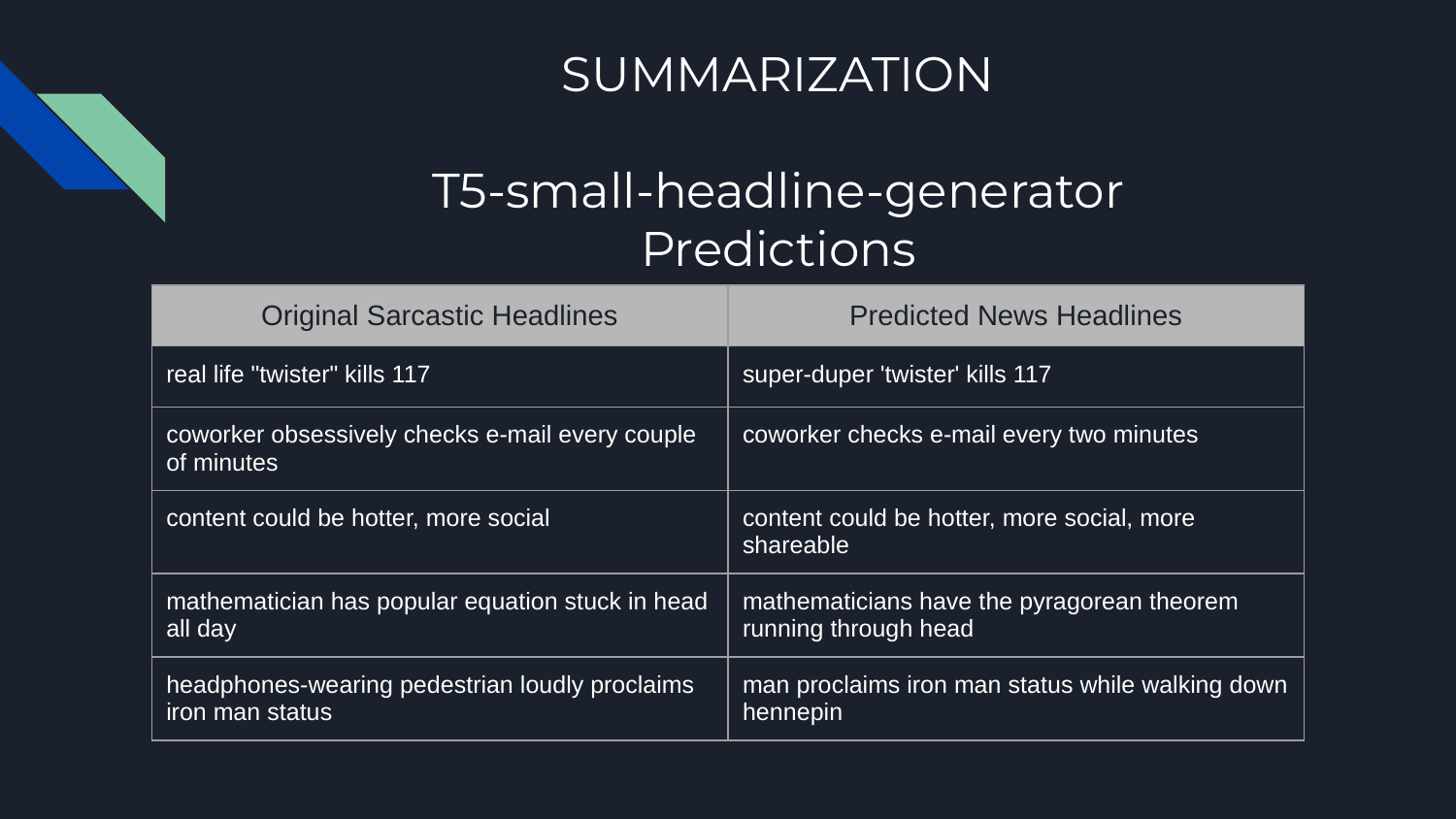

# SUMMARIZATION

T5-small-headline-generator
Predictions

| Original Sarcastic Headlines | Predicted News Headlines |
| --- | --- |
| real life "twister" kills 117 | super-duper 'twister' kills 117 |
| coworker obsessively checks e-mail every couple of minutes | coworker checks e-mail every two minutes |
| content could be hotter, more social | content could be hotter, more social, more shareable |
| mathematician has popular equation stuck in head all day | mathematicians have the pyragorean theorem running through head |
| headphones-wearing pedestrian loudly proclaims iron man status | man proclaims iron man status while walking down hennepin |